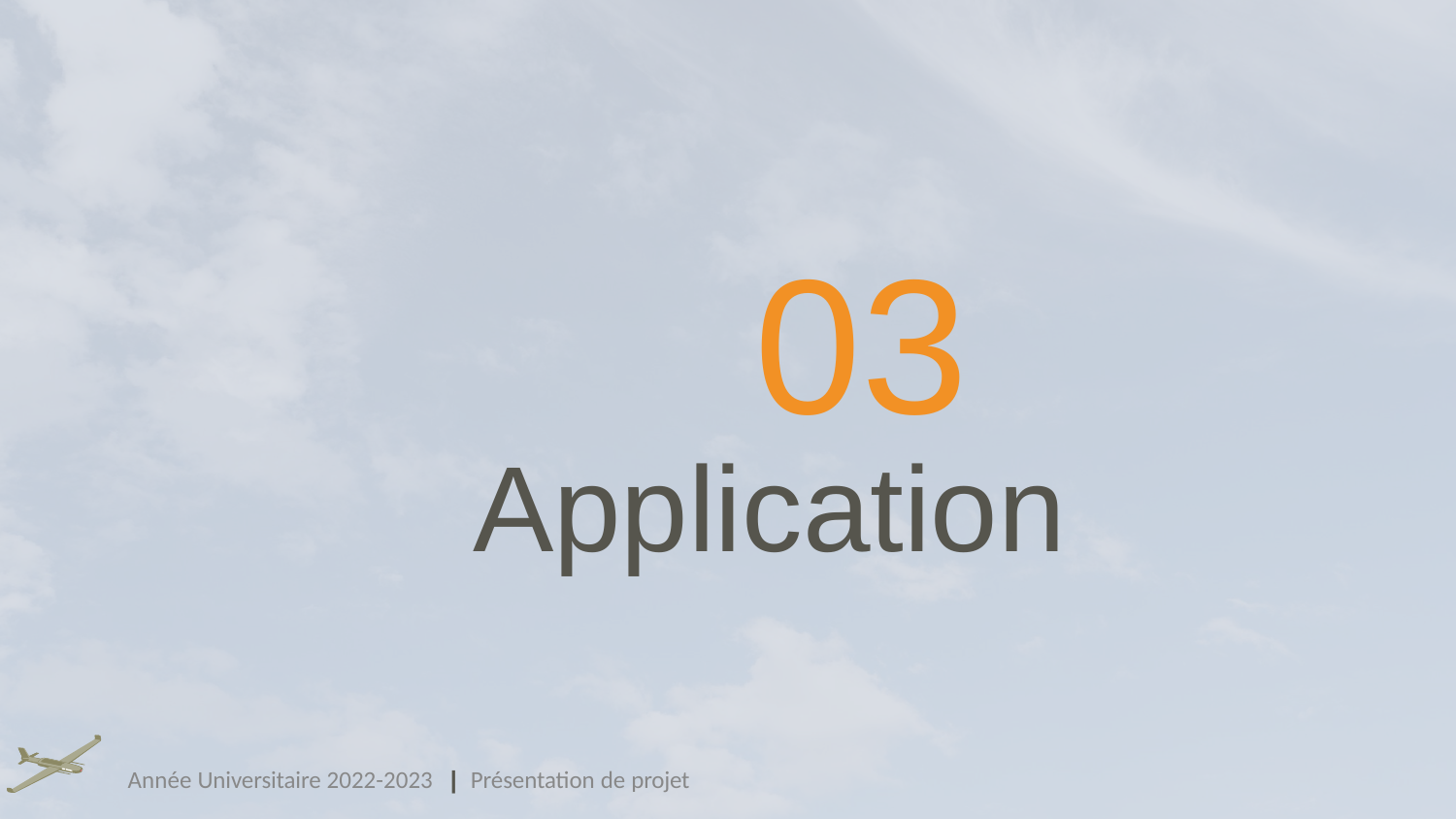

# 03 Application

Année Universitaire 2022-2023   |  Présentation de projet